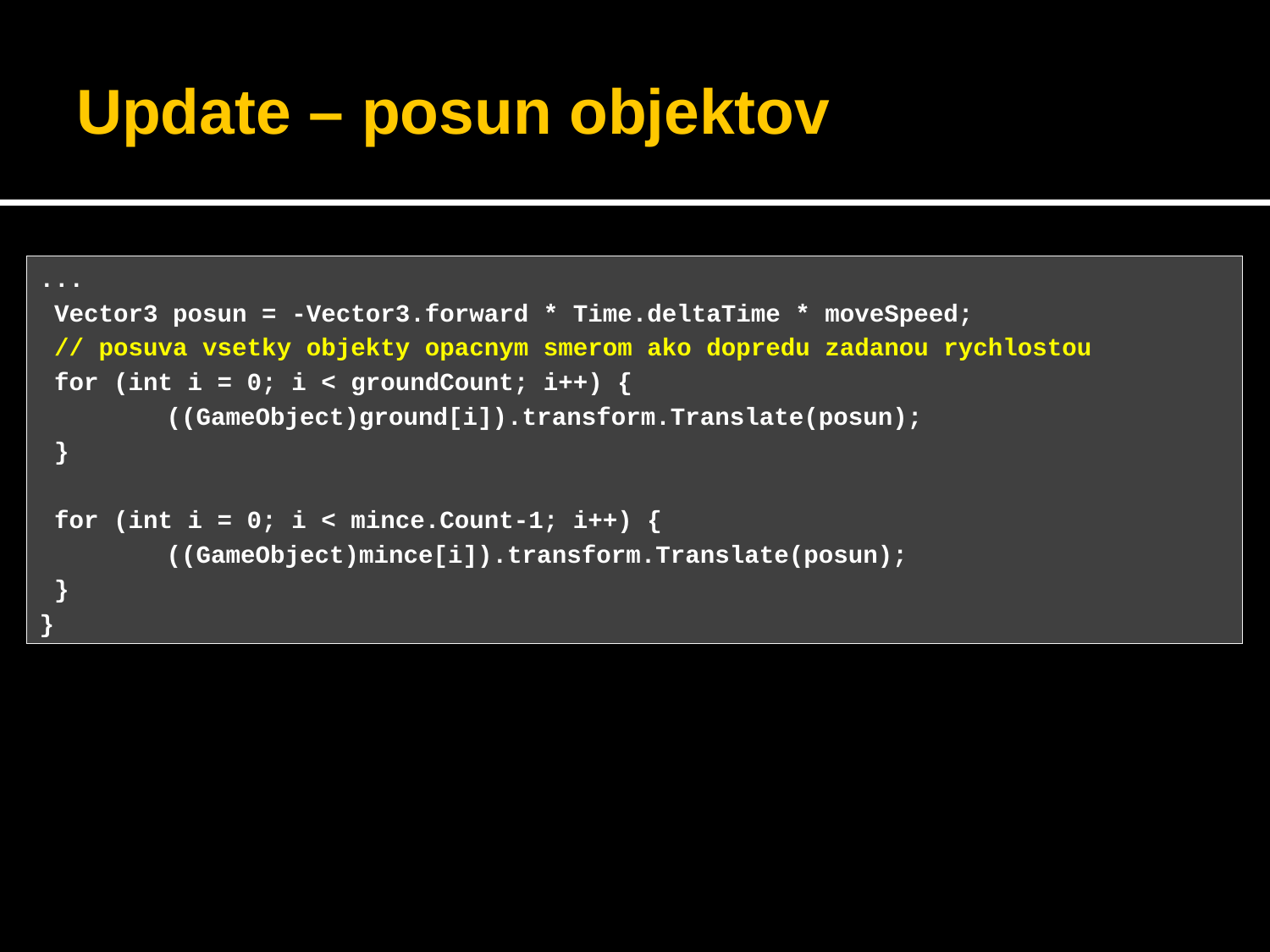

# Update – posun objektov
...
 Vector3 posun = -Vector3.forward * Time.deltaTime * moveSpeed;
 // posuva vsetky objekty opacnym smerom ako dopredu zadanou rychlostou
 for (int i = 0; i < groundCount; i++) {
 	((GameObject)ground[i]).transform.Translate(posun);
 }

 for (int i = 0; i < mince.Count-1; i++) {
 	((GameObject)mince[i]).transform.Translate(posun);
 }
}